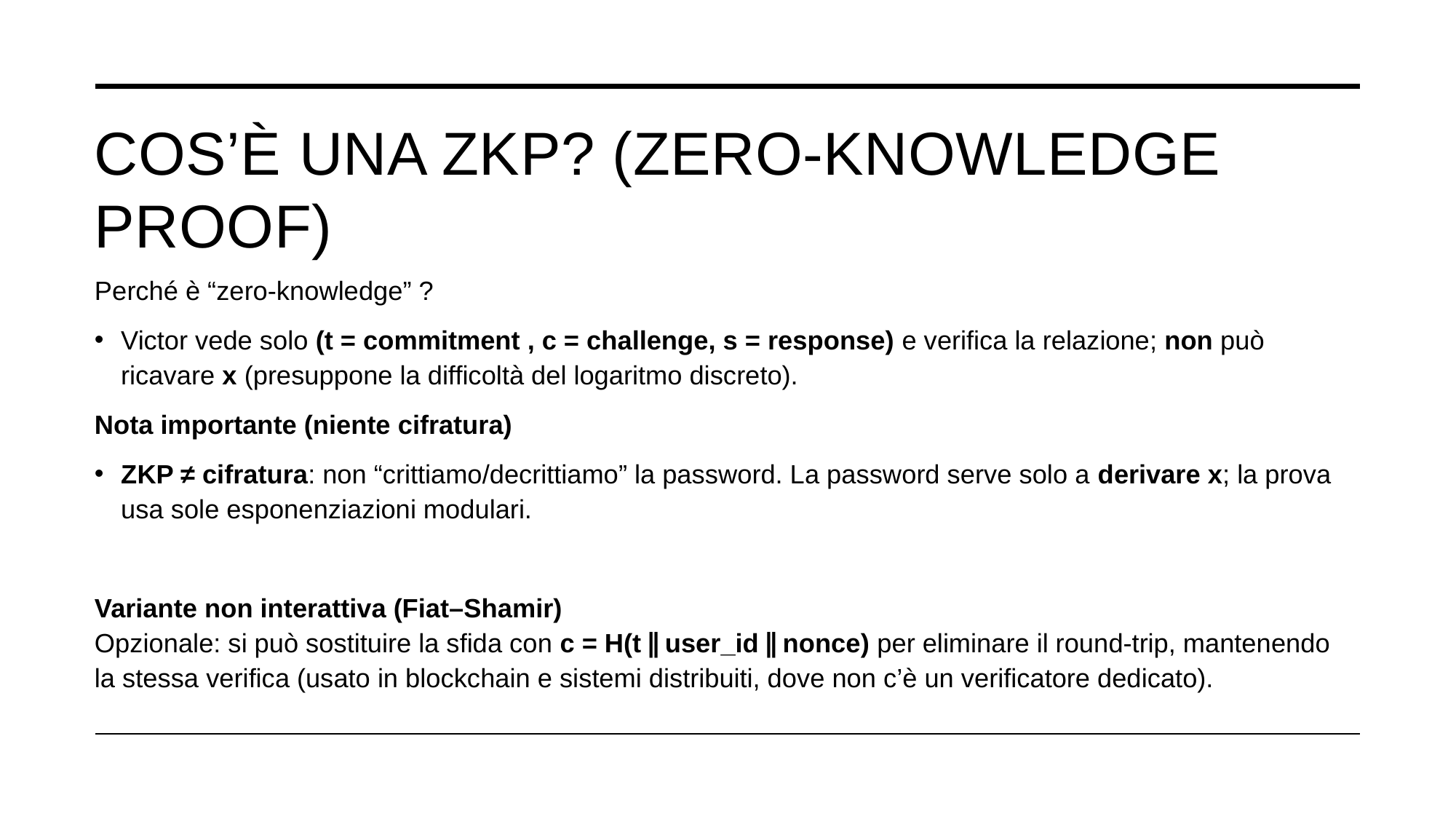

# Cos’è una ZKP? (Zero-Knowledge Proof)
Perché è “zero-knowledge” ?
Victor vede solo (t = commitment , c = challenge, s = response) e verifica la relazione; non può ricavare x (presuppone la difficoltà del logaritmo discreto).
Nota importante (niente cifratura)
ZKP ≠ cifratura: non “crittiamo/decrittiamo” la password. La password serve solo a derivare x; la prova usa sole esponenziazioni modulari.

Variante non interattiva (Fiat–Shamir)
Opzionale: si può sostituire la sfida con c = H(t ∥ user_id ∥ nonce) per eliminare il round-trip, mantenendo la stessa verifica (usato in blockchain e sistemi distribuiti, dove non c’è un verificatore dedicato).